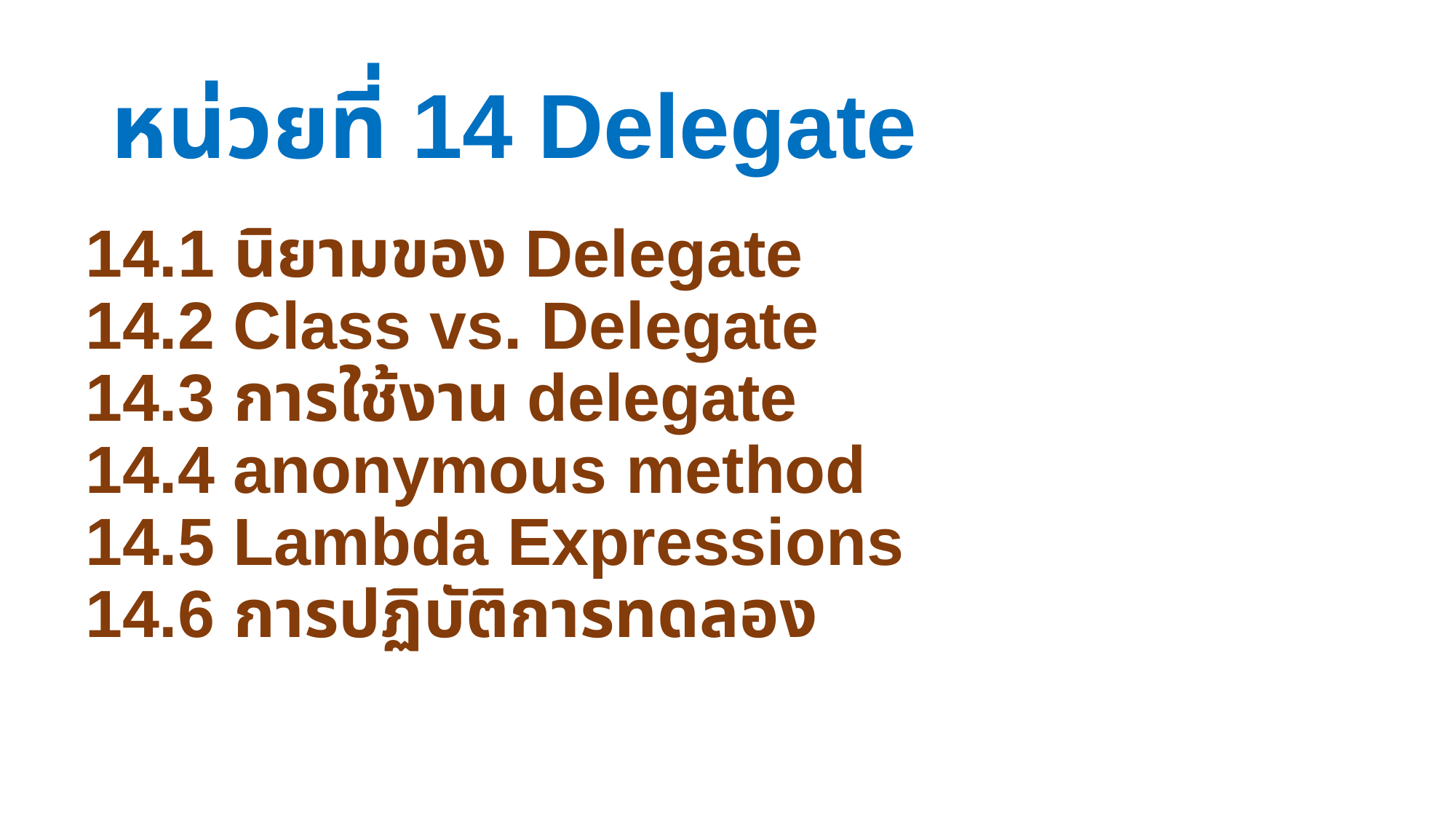

# หน่วยที่ 14 Delegate
14.1 นิยามของ Delegate
14.2 Class vs. Delegate
14.3 การใช้งาน delegate
14.4 anonymous method
14.5 Lambda Expressions
14.6 การปฏิบัติการทดลอง